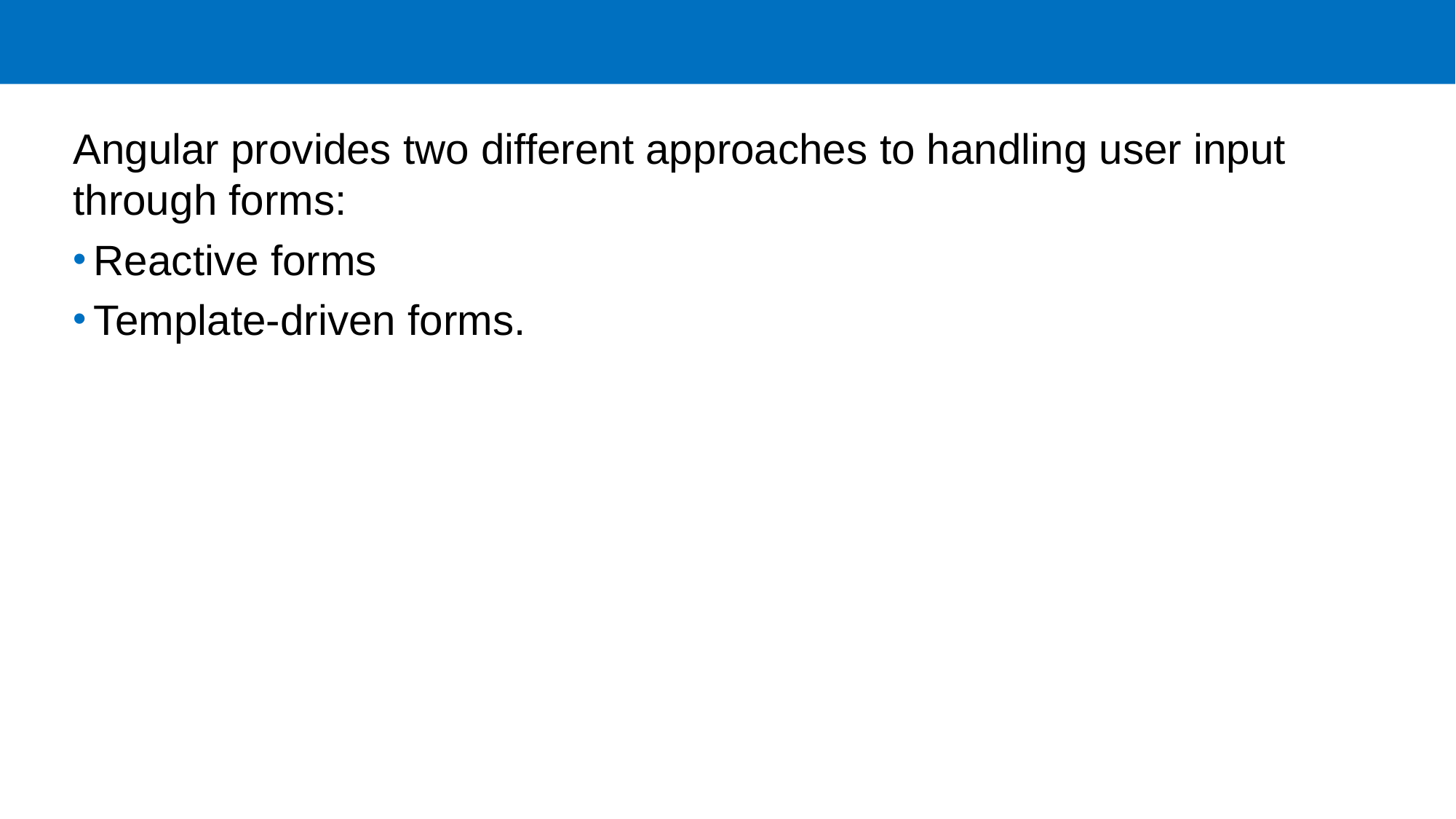

#
Angular provides two different approaches to handling user input through forms:
Reactive forms
Template-driven forms.